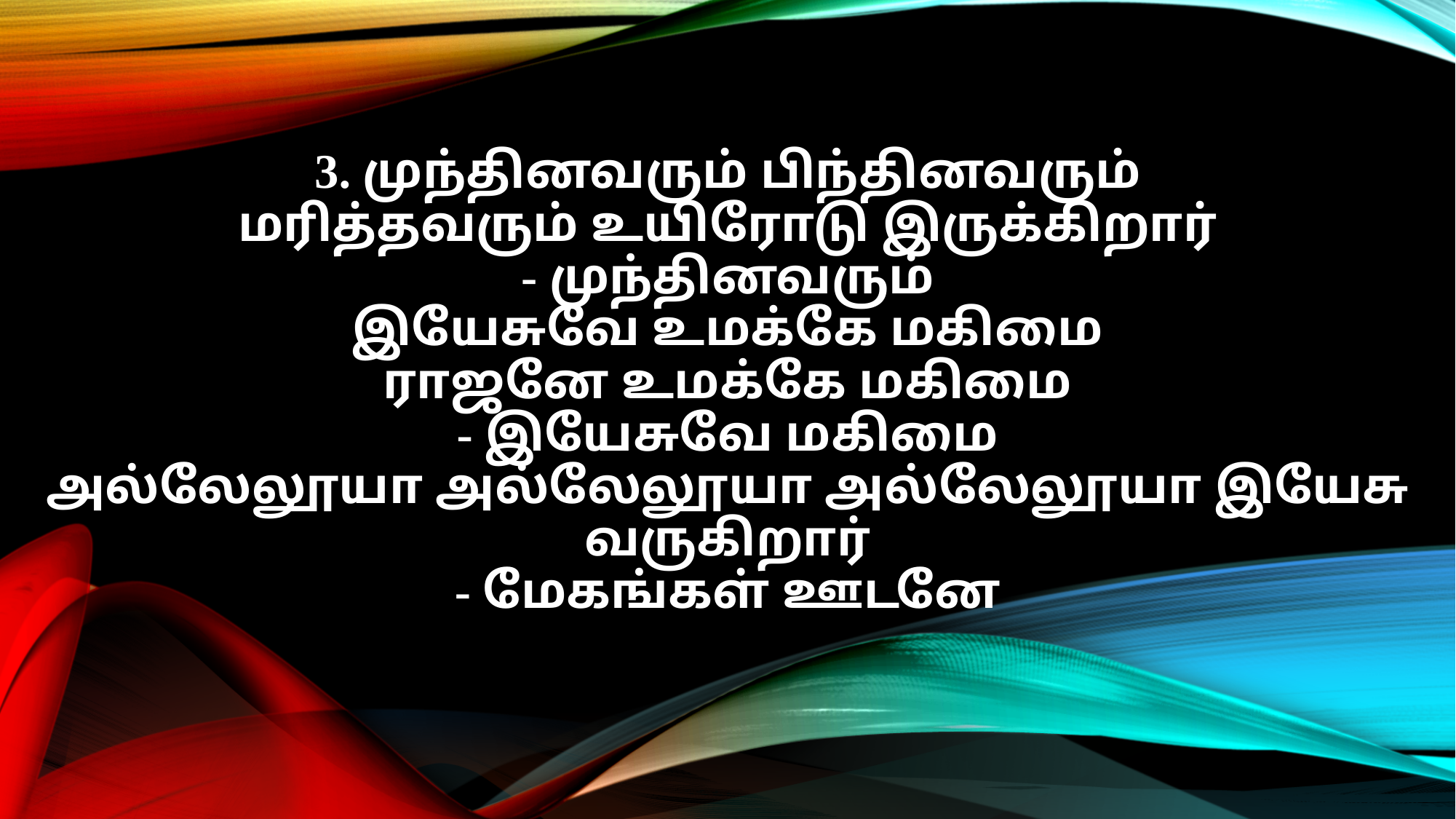

3. முந்தினவரும் பிந்தினவரும்
மரித்தவரும் உயிரோடு இருக்கிறார்
- முந்தினவரும்
இயேசுவே உமக்கே மகிமை
ராஜனே உமக்கே மகிமை
- இயேசுவே மகிமை
அல்லேலூயா அல்லேலூயா அல்லேலூயா இயேசு வருகிறார்
- மேகங்கள் ஊடனே